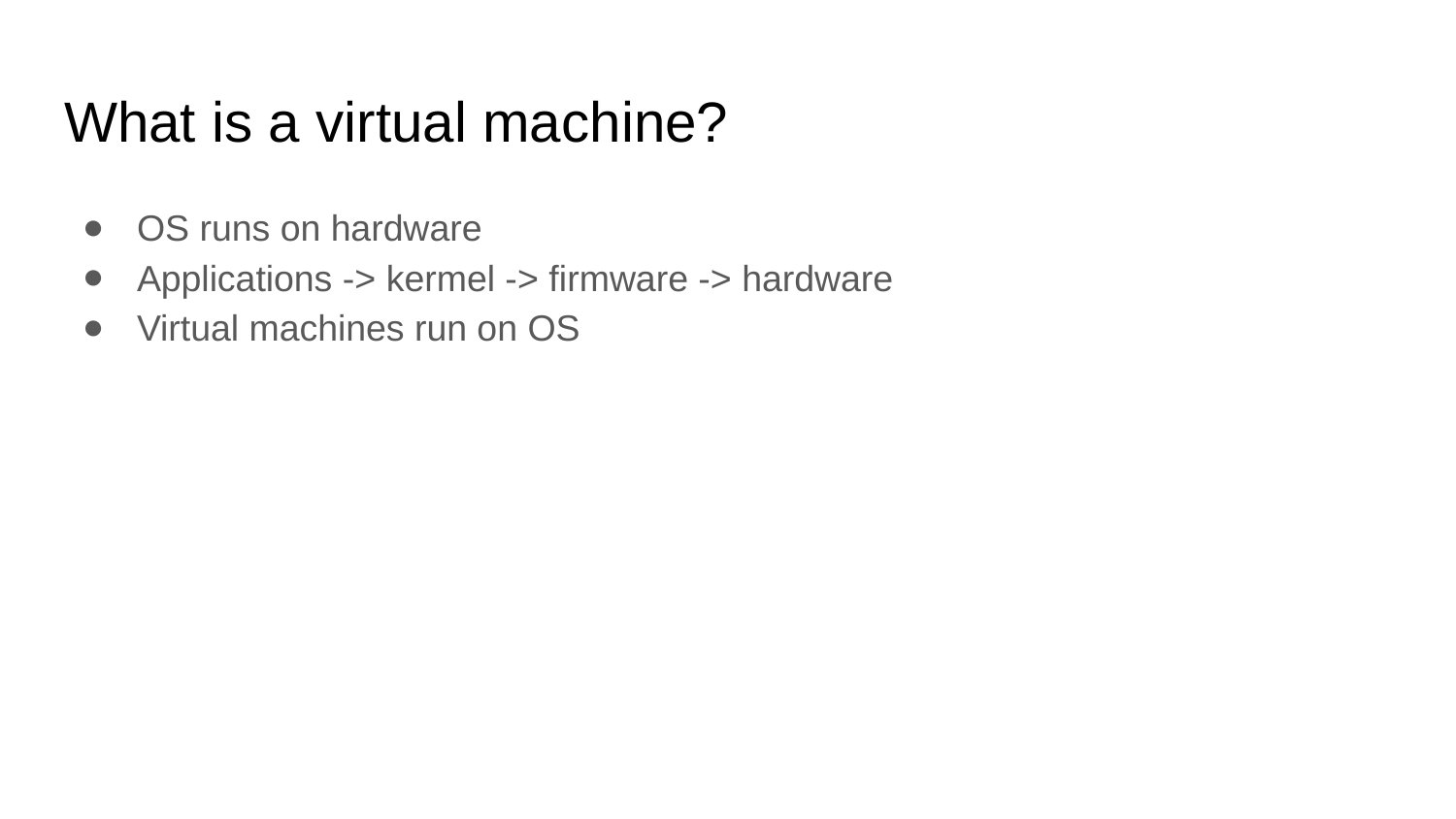

# What is a virtual machine?
OS runs on hardware
Applications -> kermel -> firmware -> hardware
Virtual machines run on OS